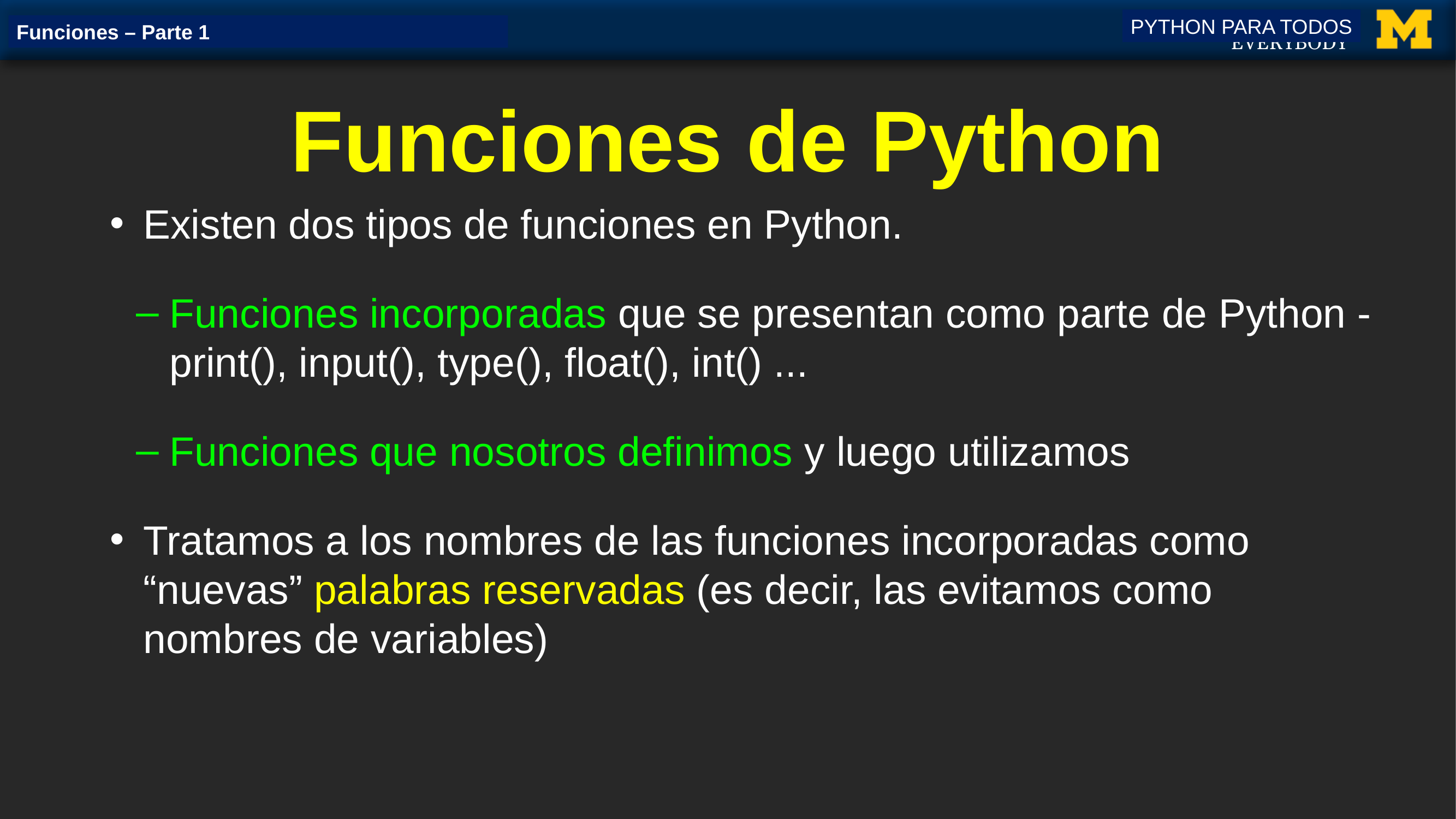

PYTHON PARA TODOS
Funciones – Parte 1
# Funciones de Python
Existen dos tipos de funciones en Python.
Funciones incorporadas que se presentan como parte de Python - print(), input(), type(), float(), int() ...
Funciones que nosotros definimos y luego utilizamos
Tratamos a los nombres de las funciones incorporadas como “nuevas” palabras reservadas (es decir, las evitamos como nombres de variables)